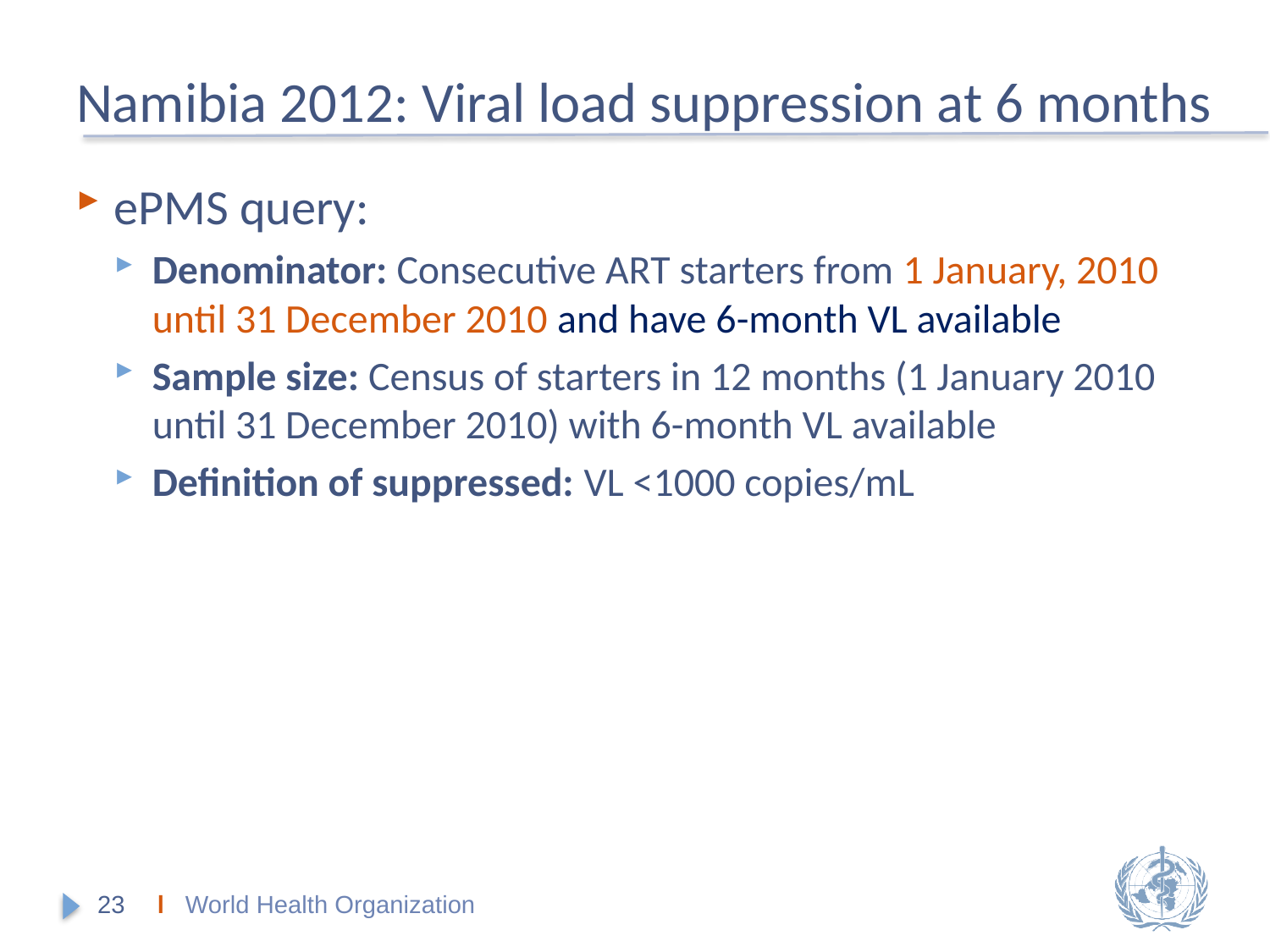

# Namibia 2012: Viral load suppression at 6 months
ePMS query:
Denominator: Consecutive ART starters from 1 January, 2010  until 31 December 2010 and have 6-month VL available
Sample size: Census of starters in 12 months (1 January 2010 until 31 December 2010) with 6-month VL available
Definition of suppressed: VL <1000 copies/mL

23
l   World Health Organization